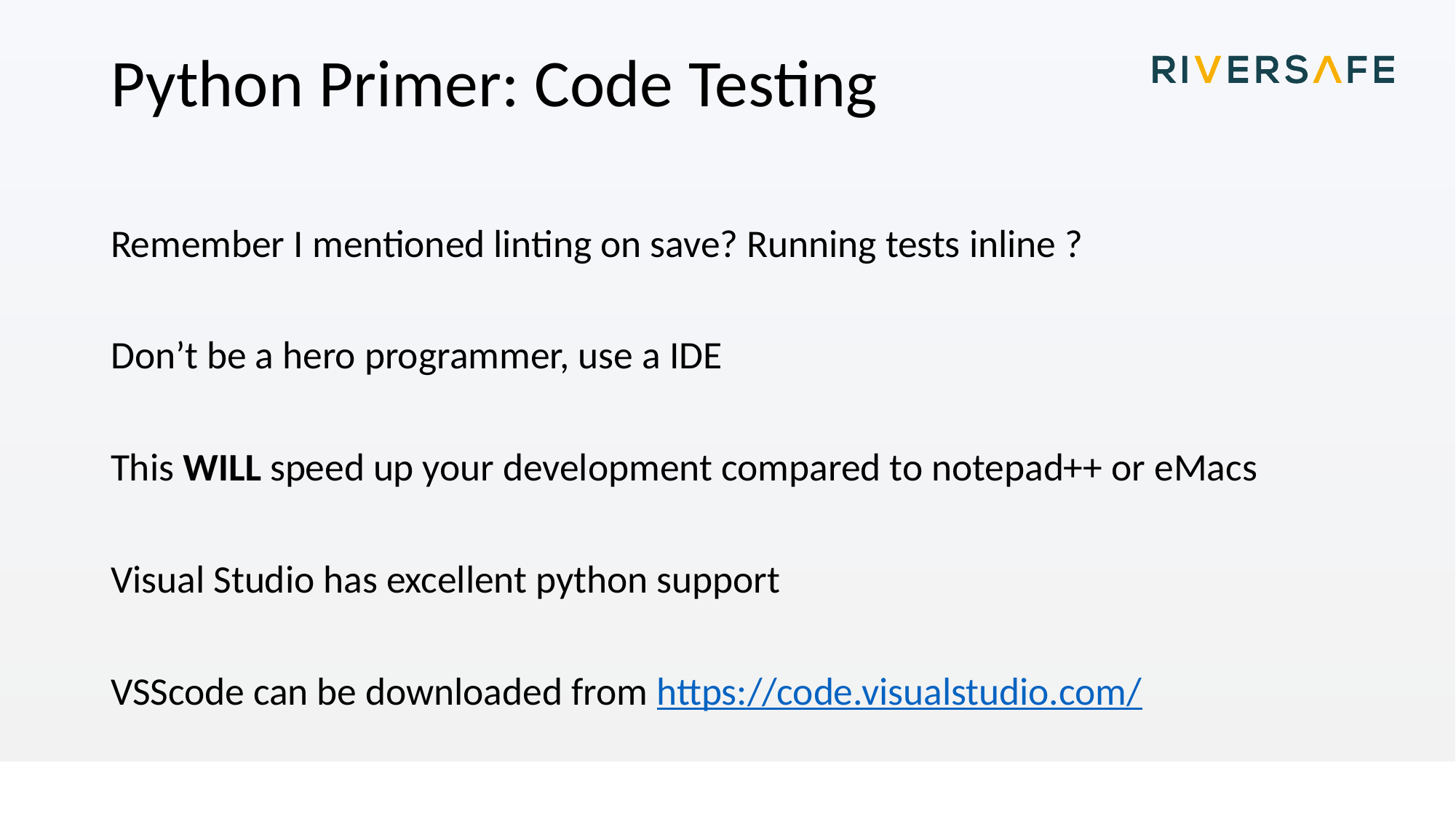

# Python Primer: Code Testing
Remember I mentioned linting on save? Running tests inline ?

Don’t be a hero programmer, use a IDE

This WILL speed up your development compared to notepad++ or eMacs

Visual Studio has excellent python support

VSScode can be downloaded from https://code.visualstudio.com/